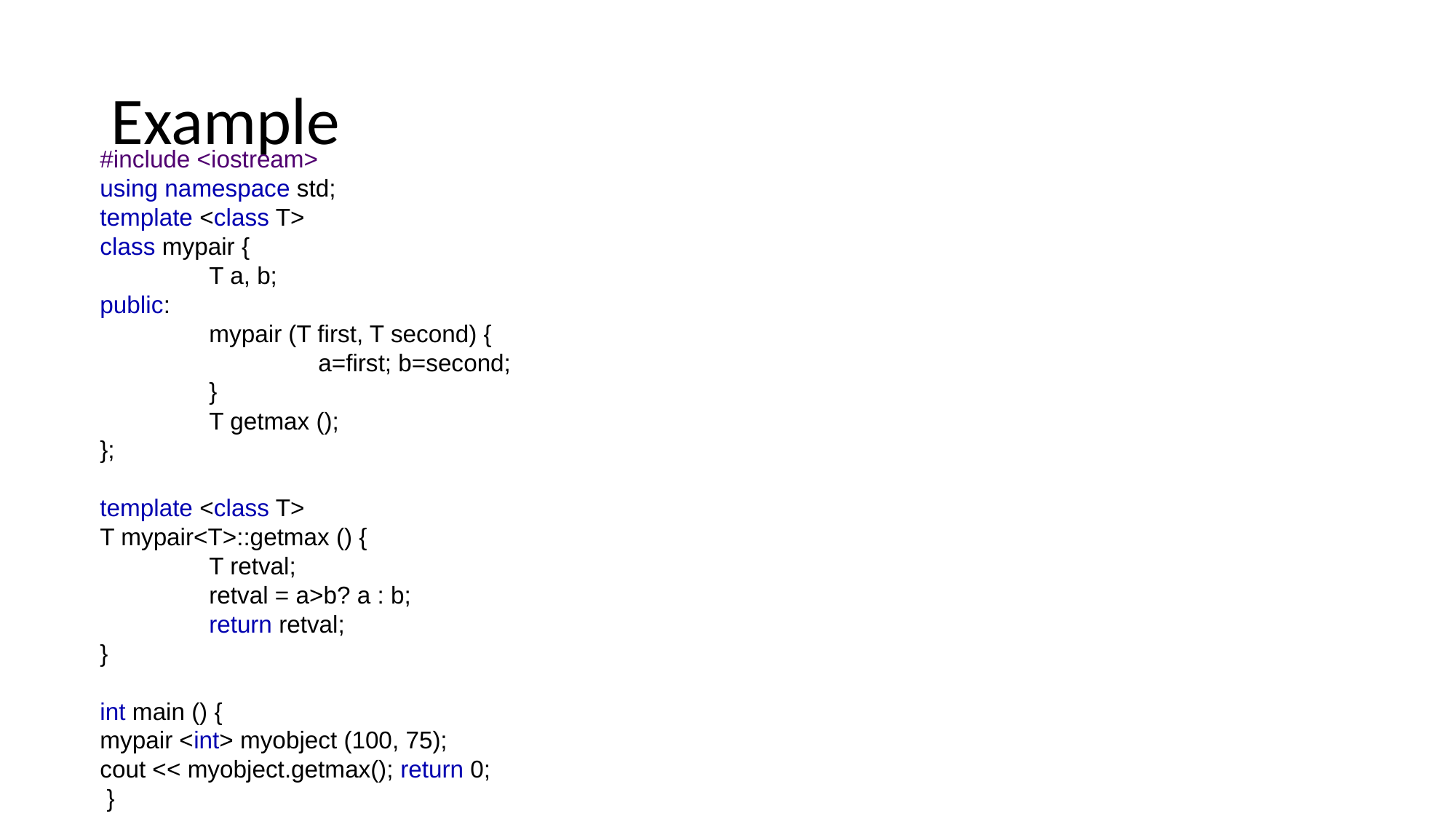

# Example
#include <iostream>
using namespace std;
template <class T>
class mypair {
	T a, b;
public:
	mypair (T first, T second) {
		a=first; b=second;
	}
	T getmax ();
};

template <class T>
T mypair<T>::getmax () {
	T retval;
	retval = a>b? a : b;
	return retval;
}

int main () {
mypair <int> myobject (100, 75);
cout << myobject.getmax(); return 0;
 }